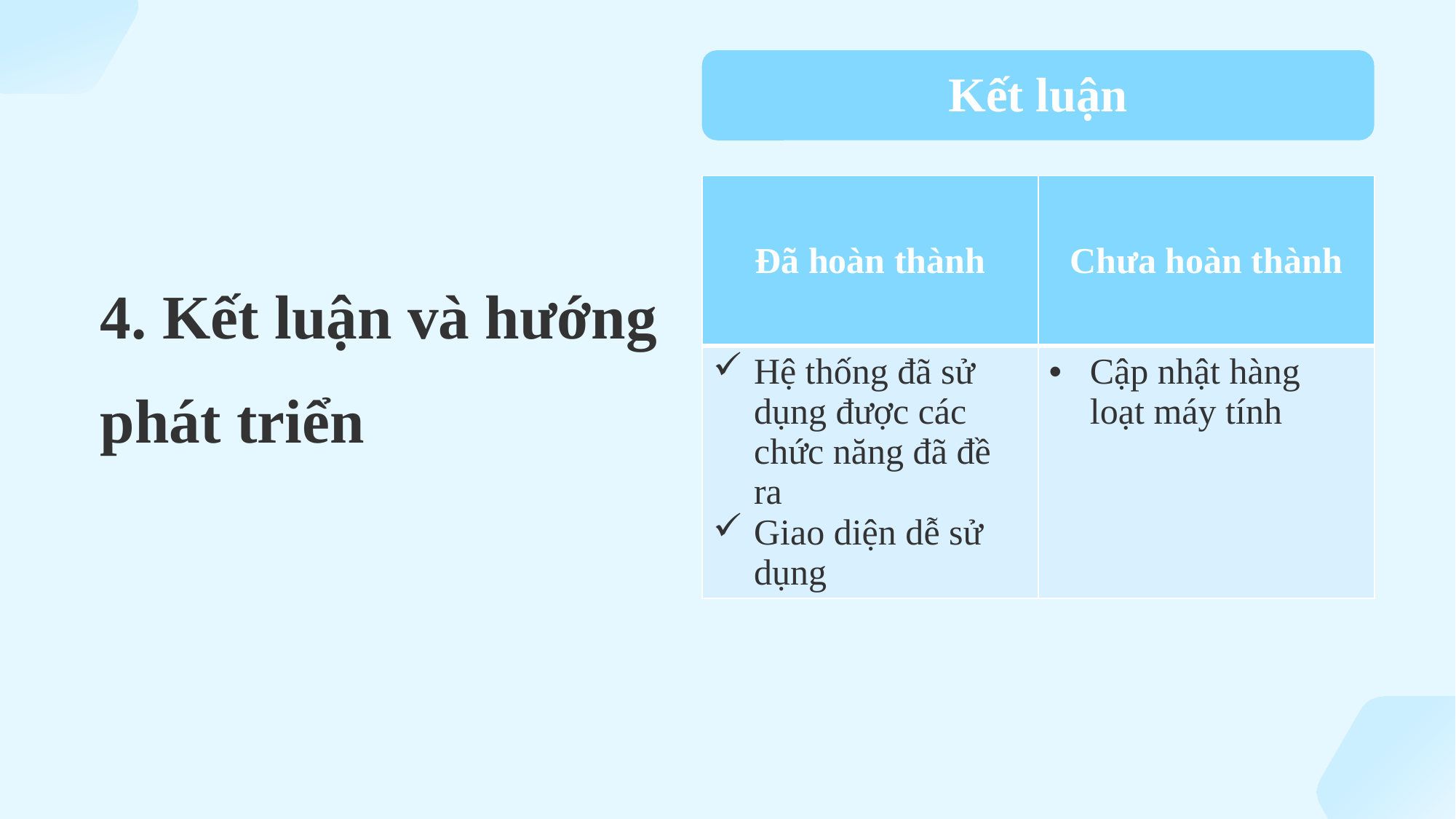

Kết luận
| Đã hoàn thành | Chưa hoàn thành |
| --- | --- |
| Hệ thống đã sử dụng được các chức năng đã đề ra Giao diện dễ sử dụng | Cập nhật hàng loạt máy tính |
4. Kết luận và hướng phát triển